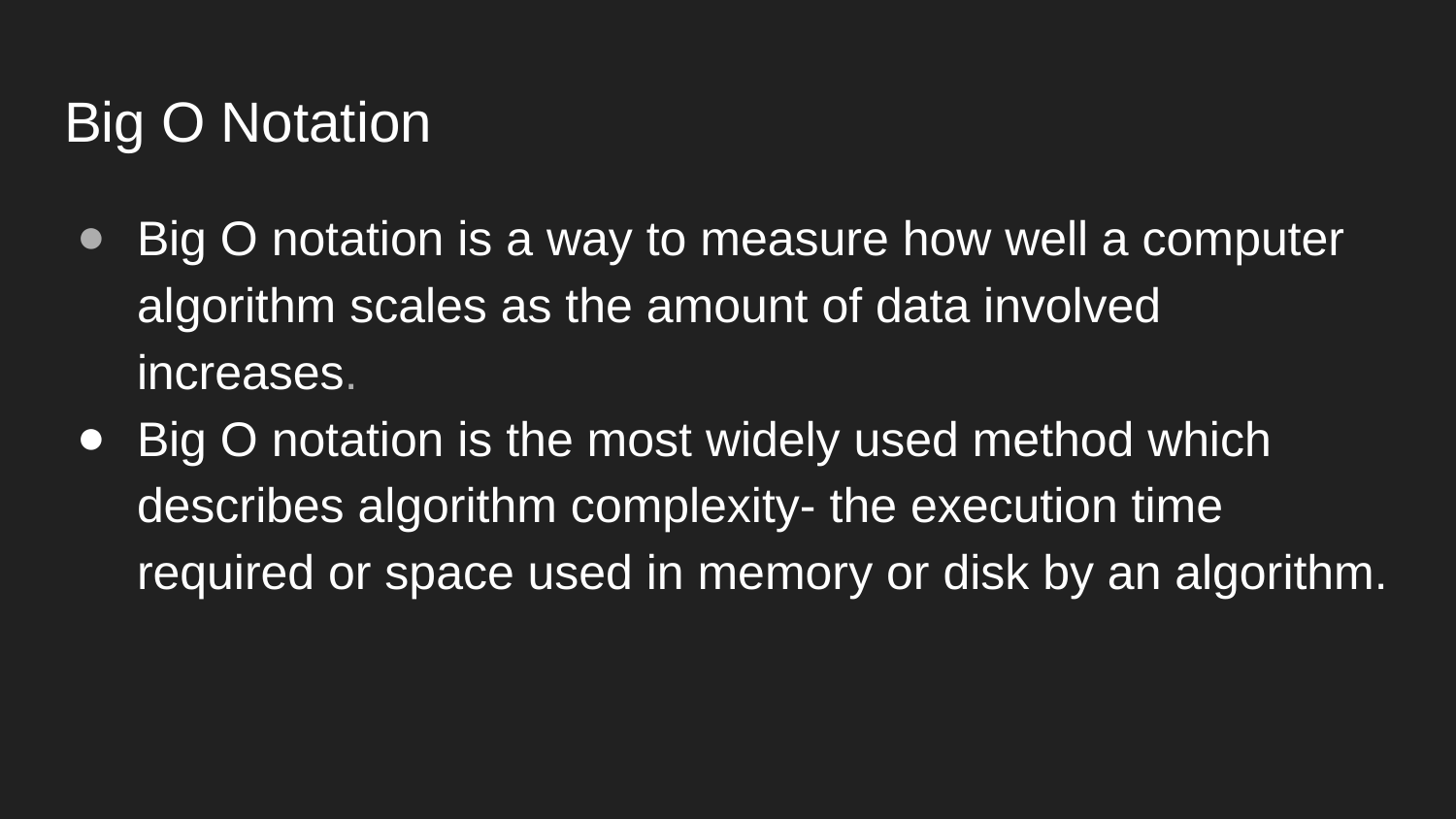

# Big O Notation
Big O notation is a way to measure how well a computer algorithm scales as the amount of data involved increases.
Big O notation is the most widely used method which describes algorithm complexity- the execution time required or space used in memory or disk by an algorithm.